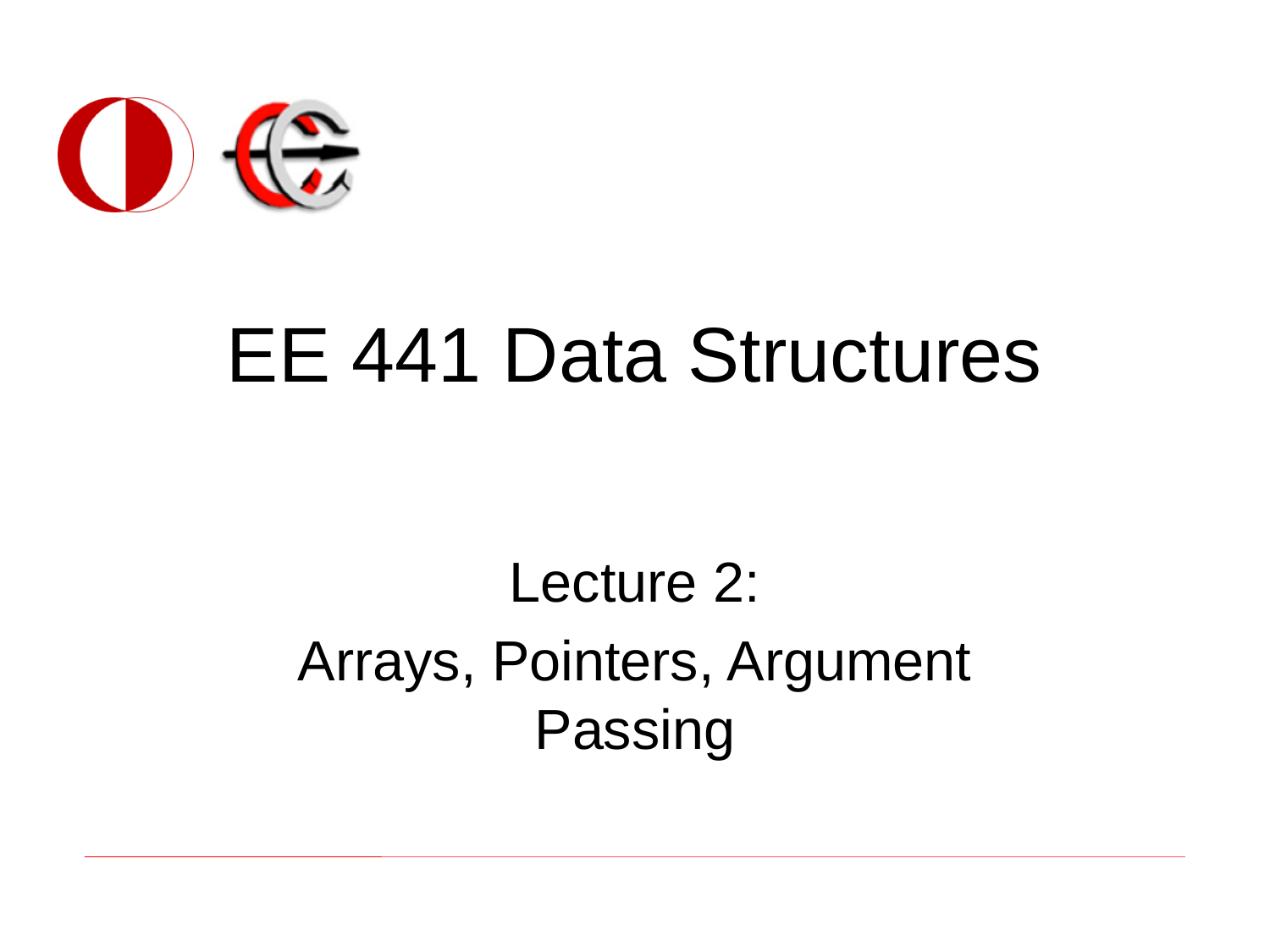

# EE 441 Data Structures
Lecture 2:
Arrays, Pointers, Argument Passing